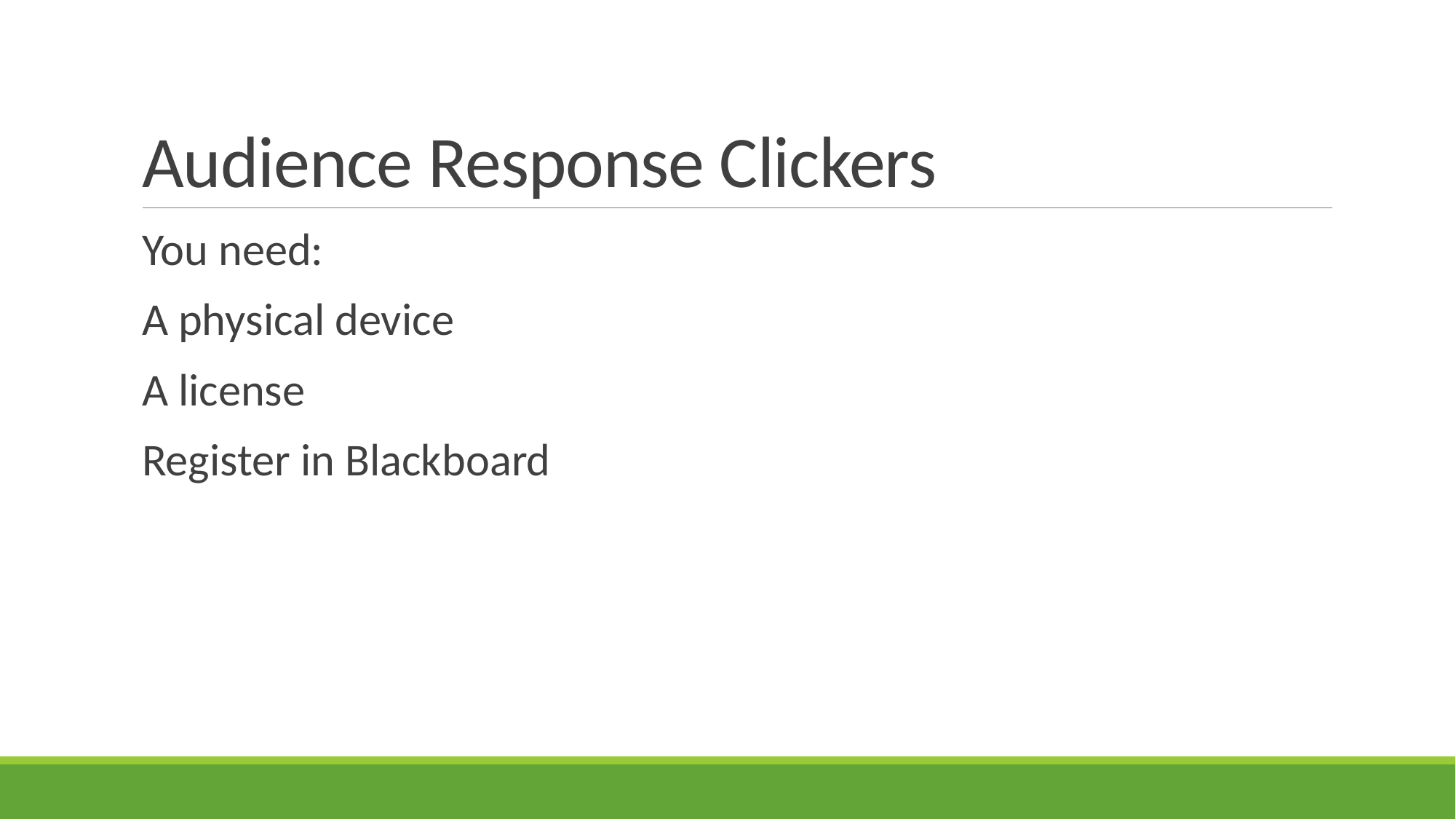

# Audience Response Clickers
You need:
A physical device
A license
Register in Blackboard